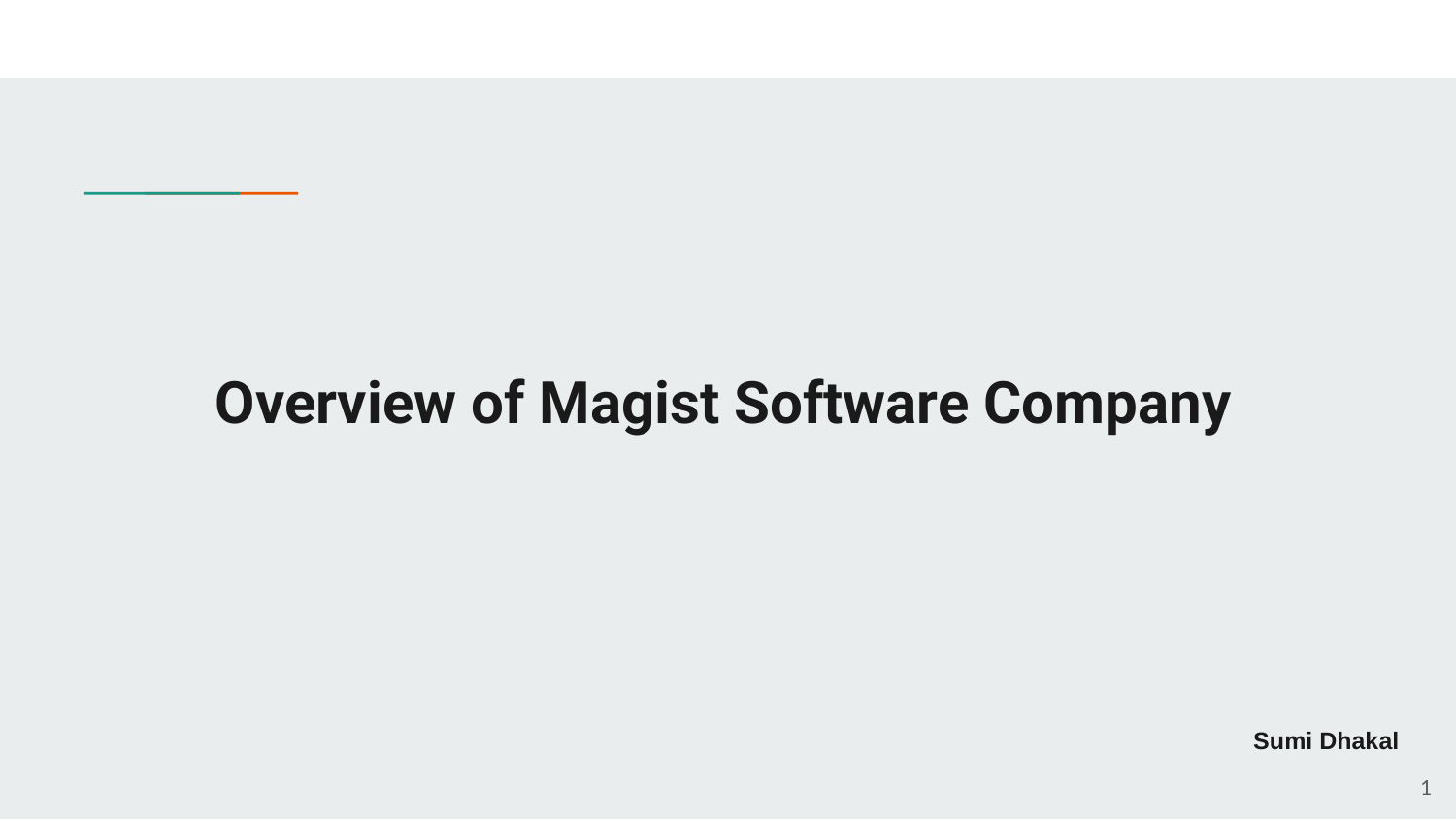

Overview of Magist Software Company
# Sumi Dhakal
1